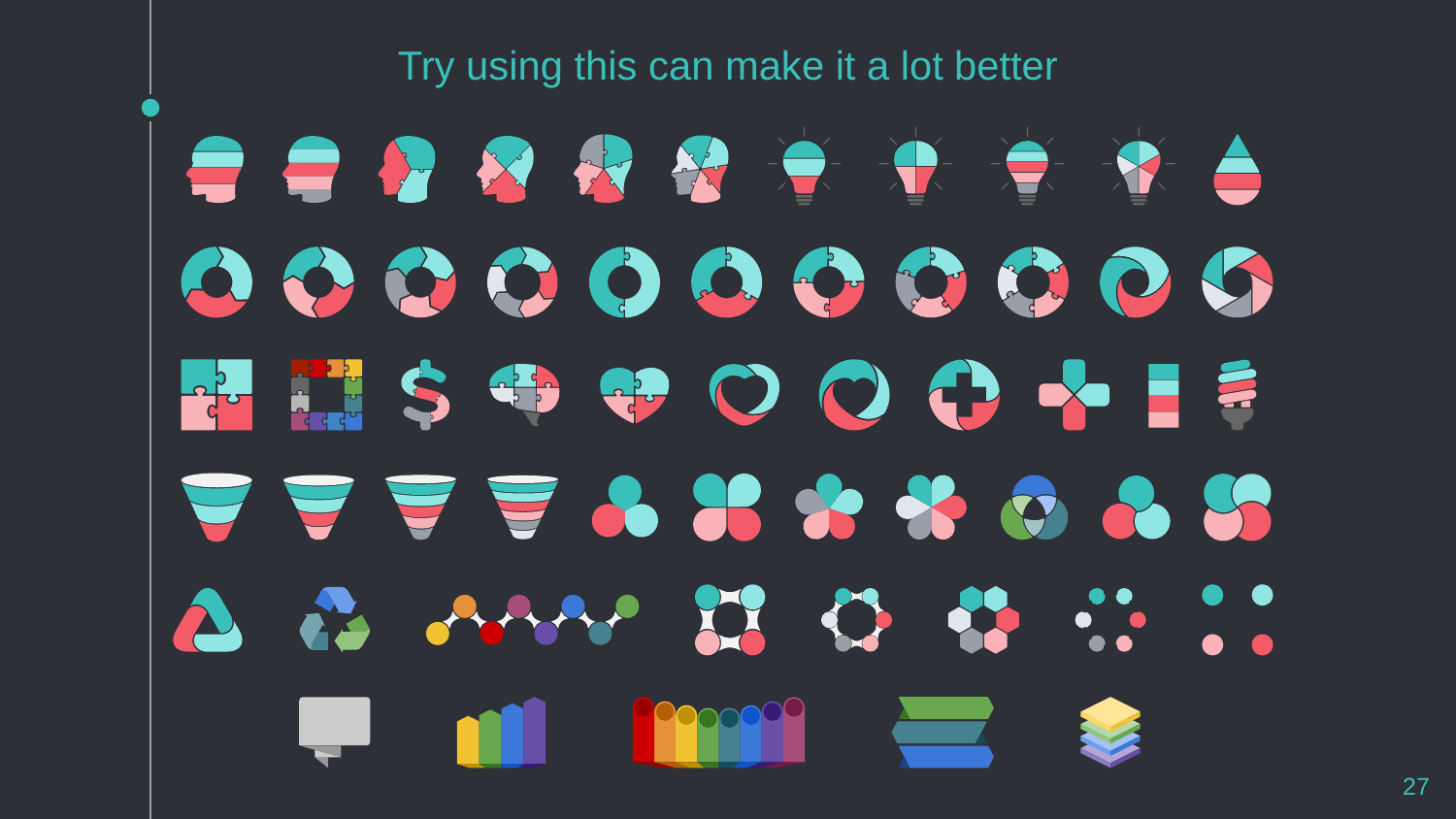

# Try using this can make it a lot better

27